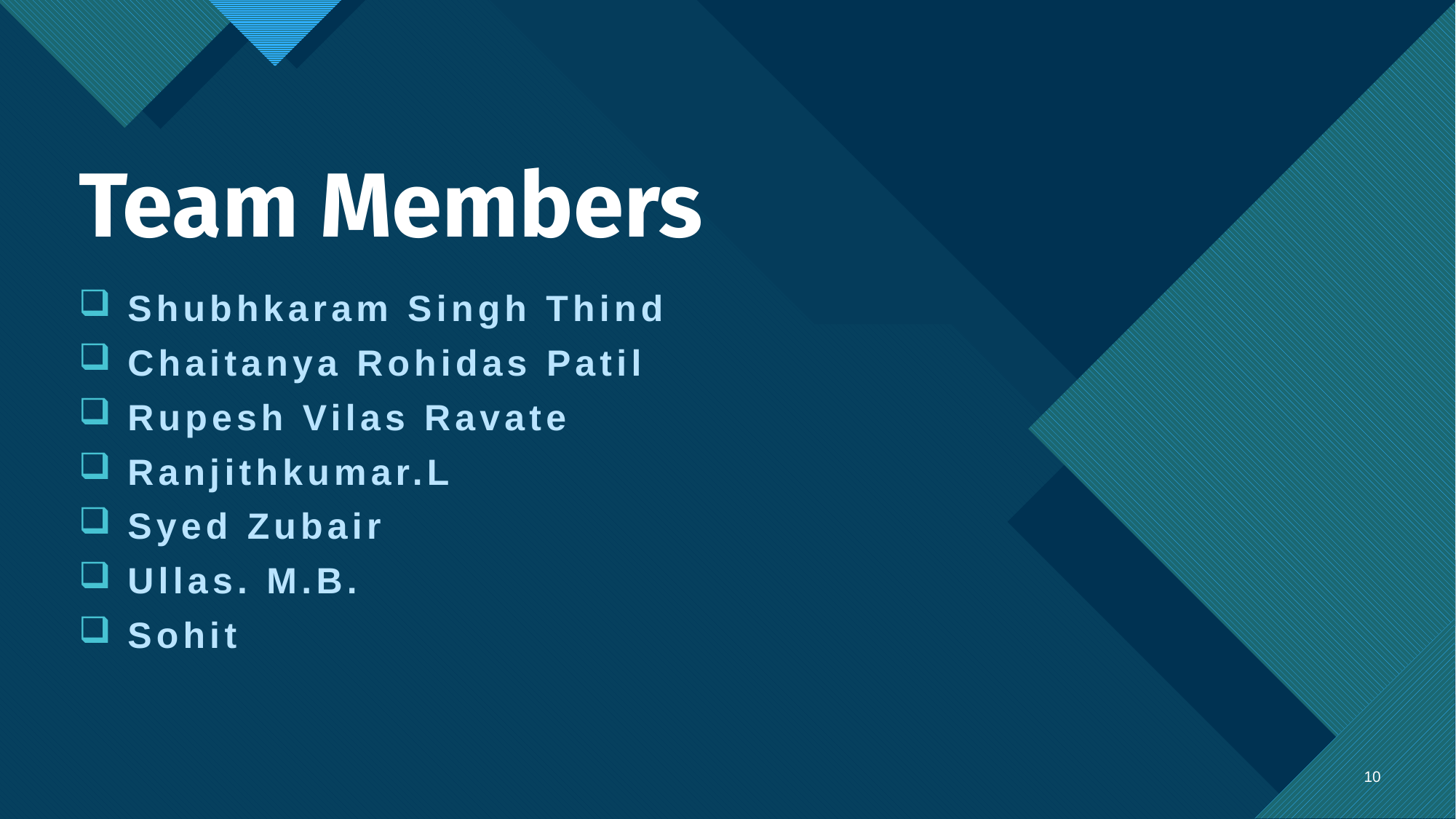

# Team Members
 Shubhkaram Singh Thind
 Chaitanya Rohidas Patil
 Rupesh Vilas Ravate
 Ranjithkumar.L
 Syed Zubair
 Ullas. M.B.
 Sohit
10